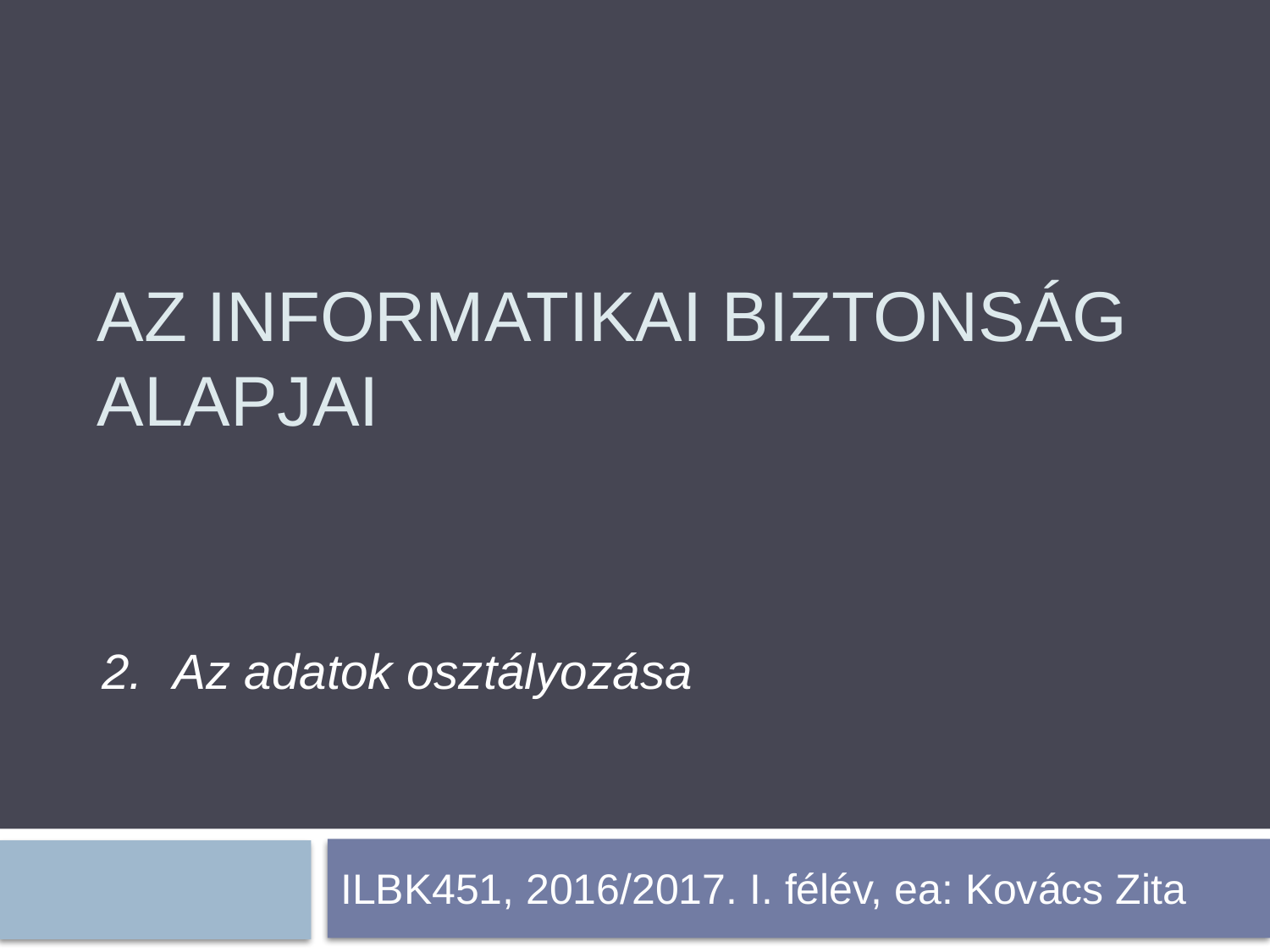

Az Informatikai biztonság alapjai
Az adatok osztályozása
ILBK451, 2016/2017. I. félév, ea: Kovács Zita